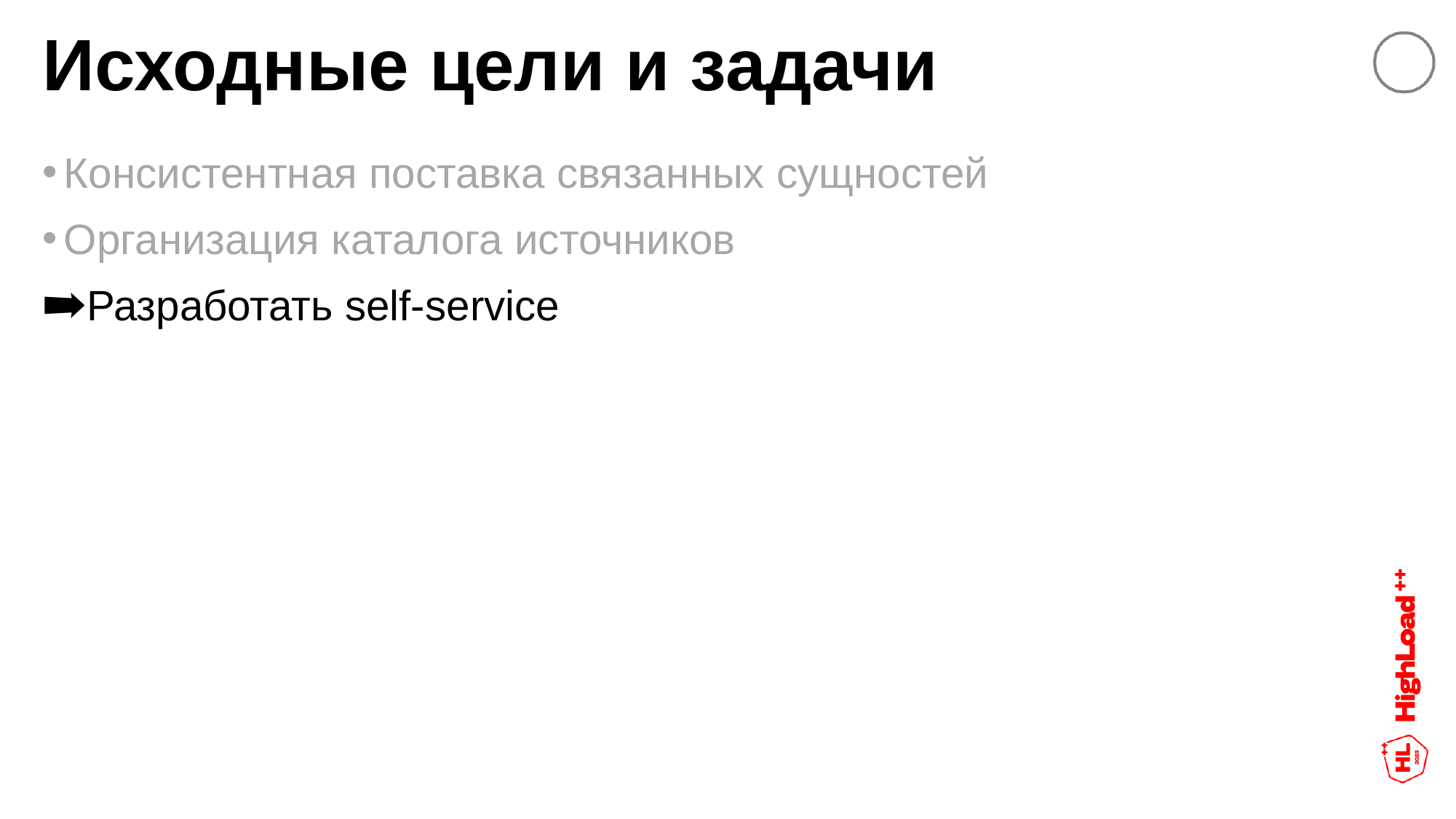

# Исходные цели и задачи
6
Консистентная поставка связанных сущностей
Организация каталога источников
Разработать self-service